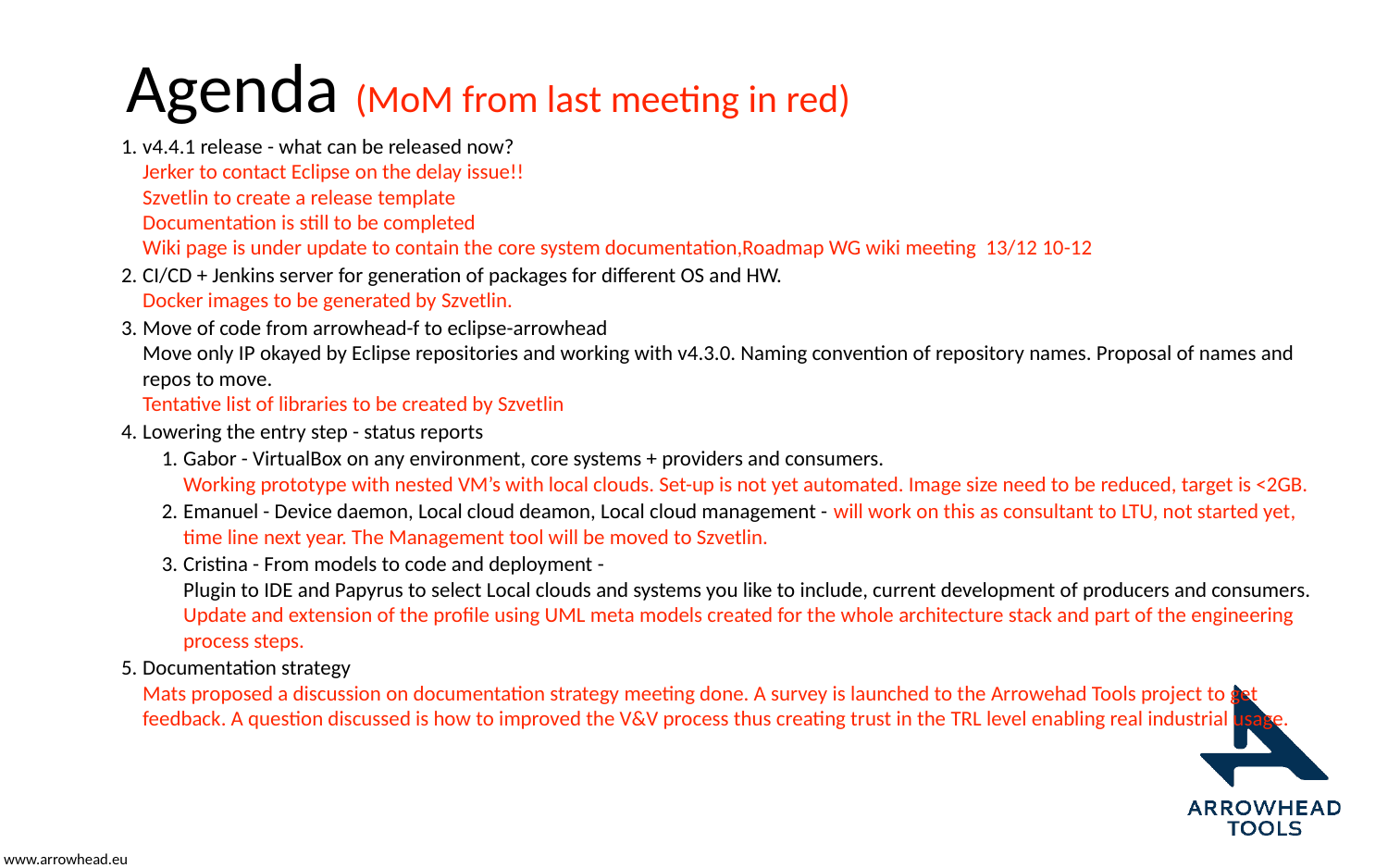

# Agenda (MoM from last meeting in red)
v4.4.1 release - what can be released now?
Jerker to contact Eclipse on the delay issue!!
Szvetlin to create a release template
Documentation is still to be completed
Wiki page is under update to contain the core system documentation,Roadmap WG wiki meeting  13/12 10-12
CI/CD + Jenkins server for generation of packages for different OS and HW.
Docker images to be generated by Szvetlin.
Move of code from arrowhead-f to eclipse-arrowhead
Move only IP okayed by Eclipse repositories and working with v4.3.0. Naming convention of repository names. Proposal of names and repos to move.
Tentative list of libraries to be created by Szvetlin
Lowering the entry step - status reports
Gabor - VirtualBox on any environment, core systems + providers and consumers.
Working prototype with nested VM’s with local clouds. Set-up is not yet automated. Image size need to be reduced, target is <2GB.
Emanuel - Device daemon, Local cloud deamon, Local cloud management - will work on this as consultant to LTU, not started yet, time line next year. The Management tool will be moved to Szvetlin.
Cristina - From models to code and deployment -
Plugin to IDE and Papyrus to select Local clouds and systems you like to include, current development of producers and consumers.
Update and extension of the profile using UML meta models created for the whole architecture stack and part of the engineering process steps.
Documentation strategy
Mats proposed a discussion on documentation strategy meeting done. A survey is launched to the Arrowehad Tools project to get feedback. A question discussed is how to improved the V&V process thus creating trust in the TRL level enabling real industrial usage.